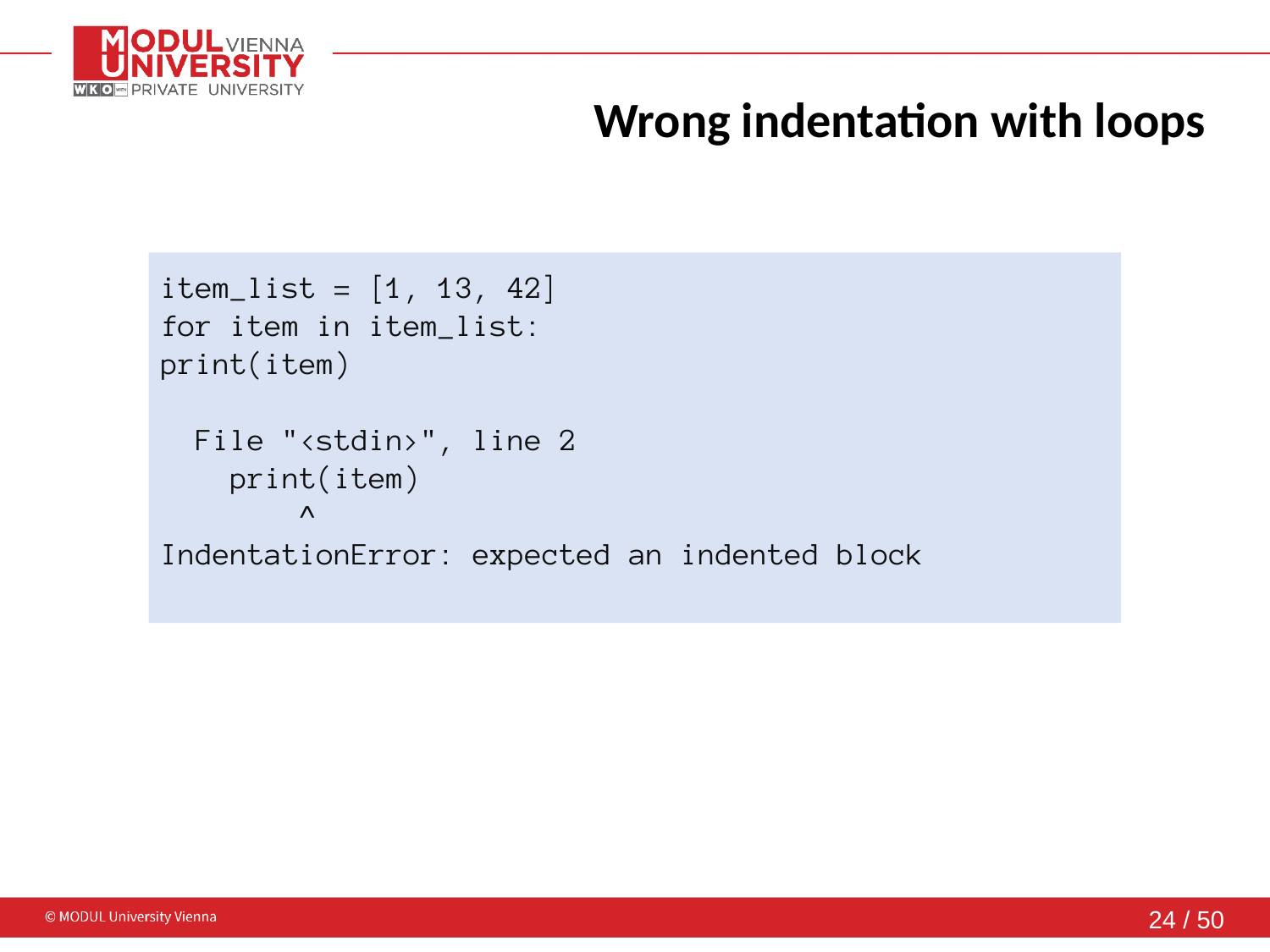

# Wrong indentation with loops
item_list = [1, 13, 42]
for item in item_list:
print(item)

  File "<stdin>", line 2
    print(item)
        ^
IndentationError: expected an indented block